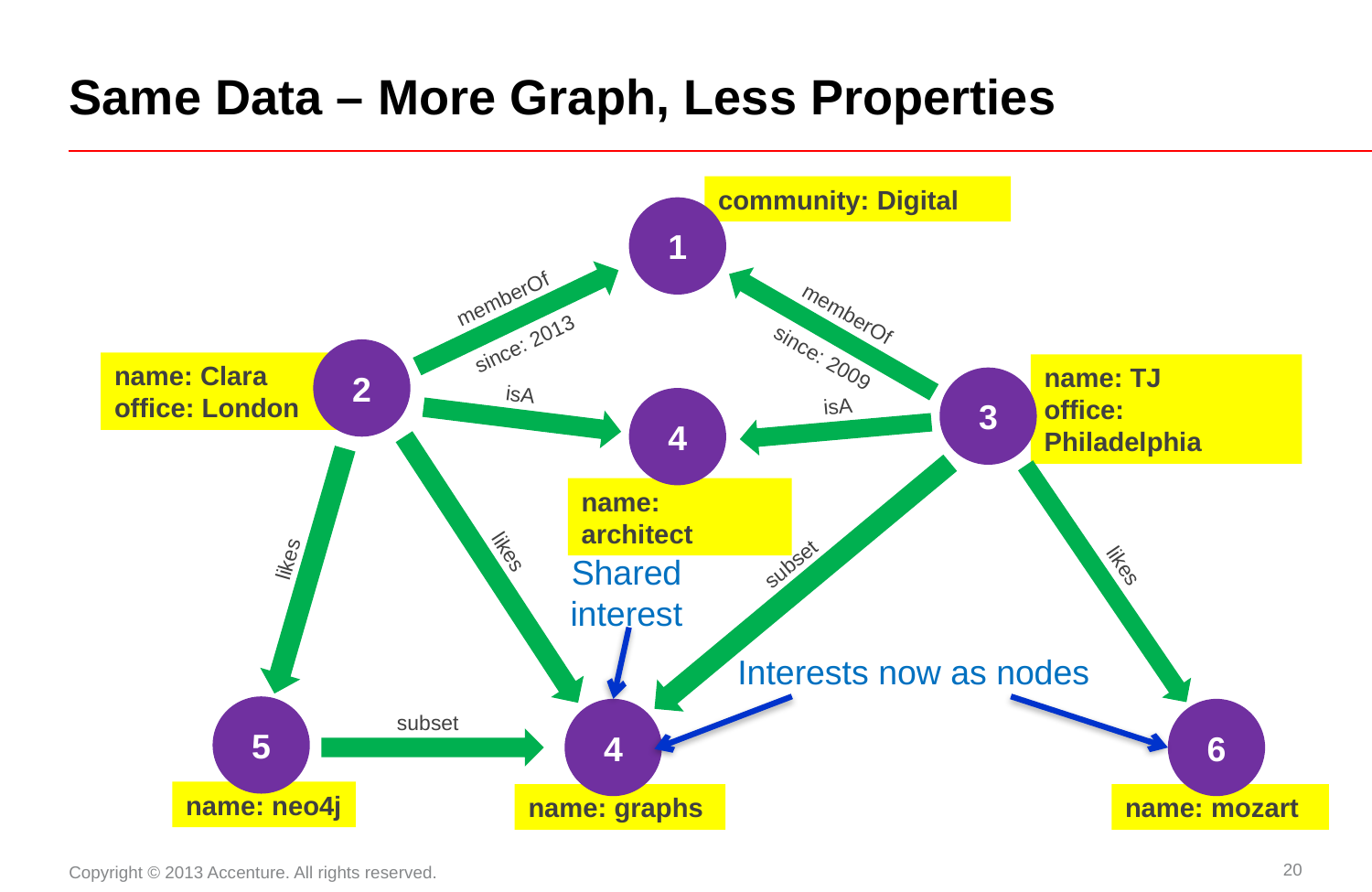

# Same Data – More Graph, Less Properties
community: Digital
1
memberOf

since: 2013
memberOf

since: 2009
2
name: Clara
office: London
3
name: TJ
office: Philadelphia
4
isA

isA

name: architect
Shared interest
likes

likes

subset

likes

Interests now as nodes
5
4
6
subset

name: neo4j
name: graphs
name: mozart